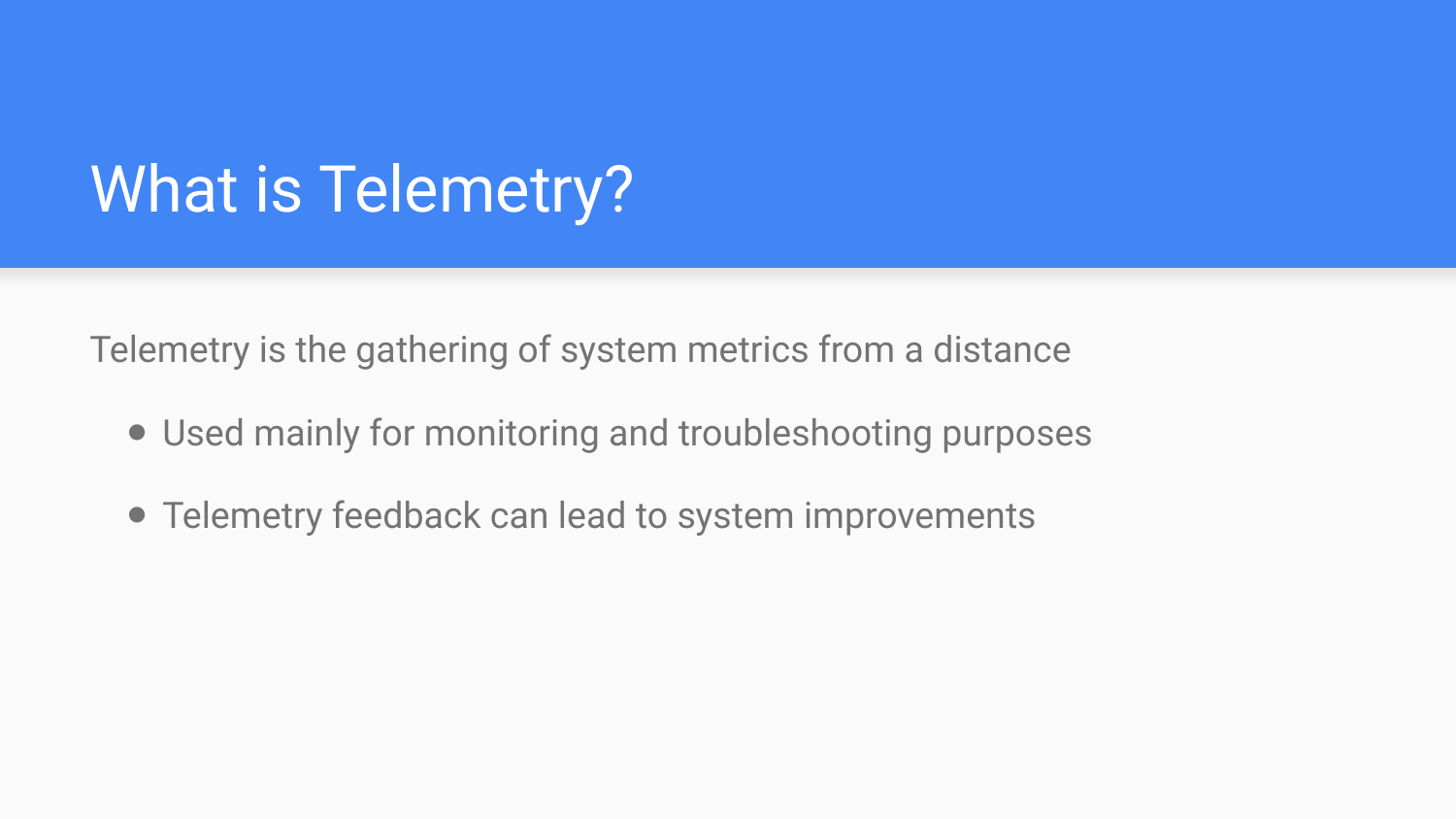

# What is Telemetry?
Telemetry is the gathering of system metrics from a distance
Used mainly for monitoring and troubleshooting purposes
Telemetry feedback can lead to system improvements